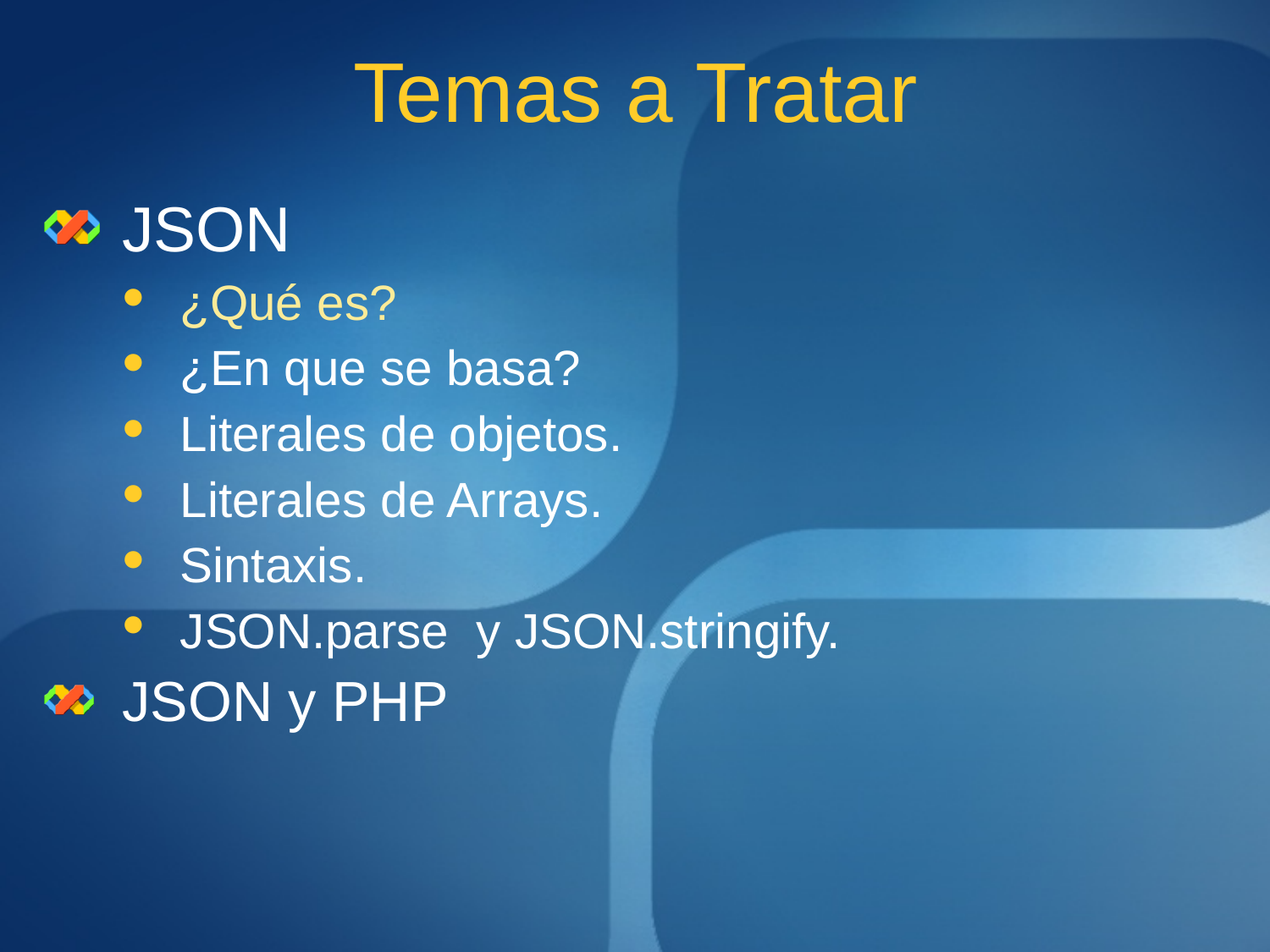

# Temas a Tratar
JSON
¿Qué es?
¿En que se basa?
Literales de objetos.
Literales de Arrays.
Sintaxis.
JSON.parse  y JSON.stringify.
JSON y PHP